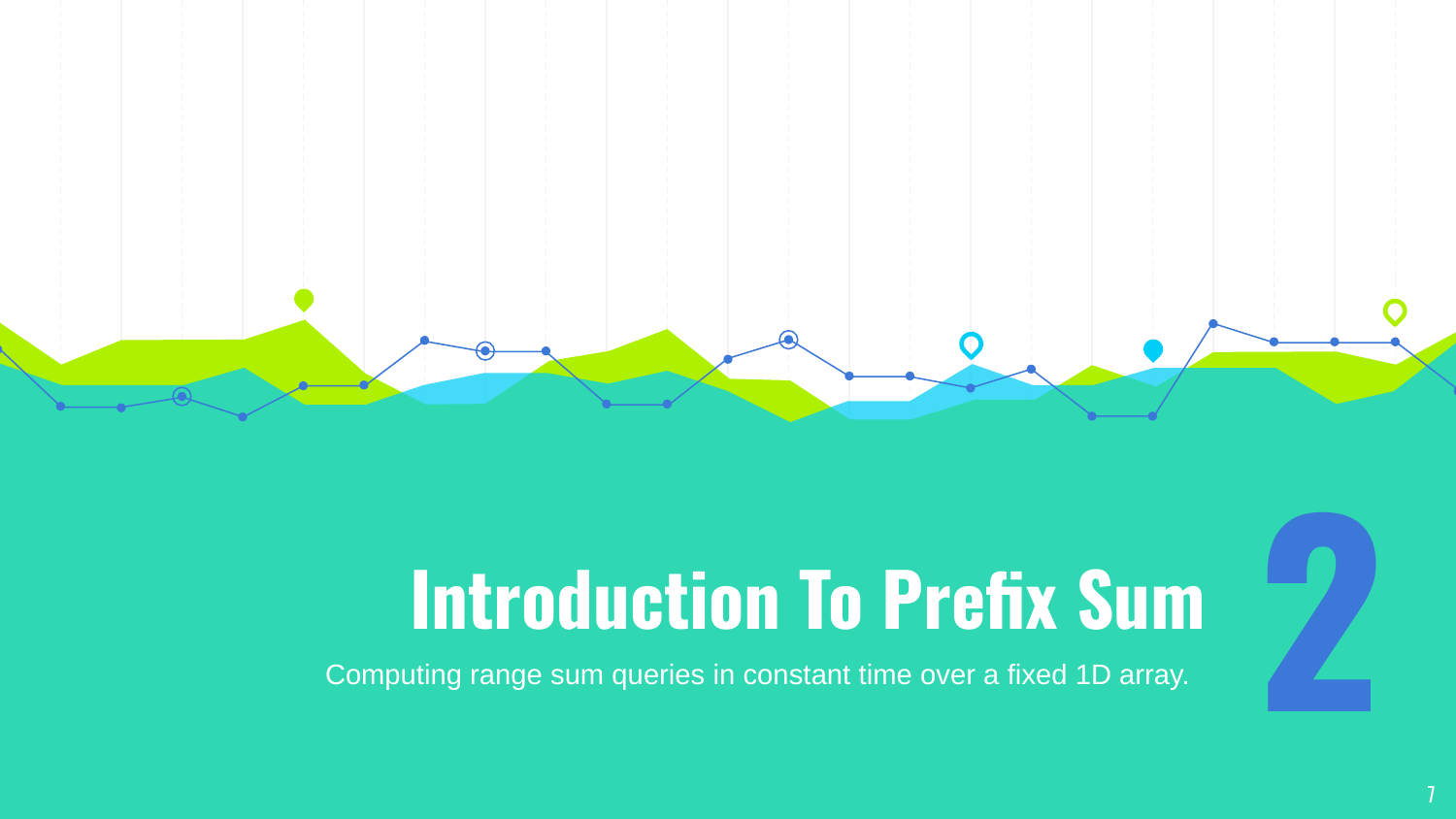

# Introduction To Prefix Sum
2
Computing range sum queries in constant time over a fixed 1D array.
7